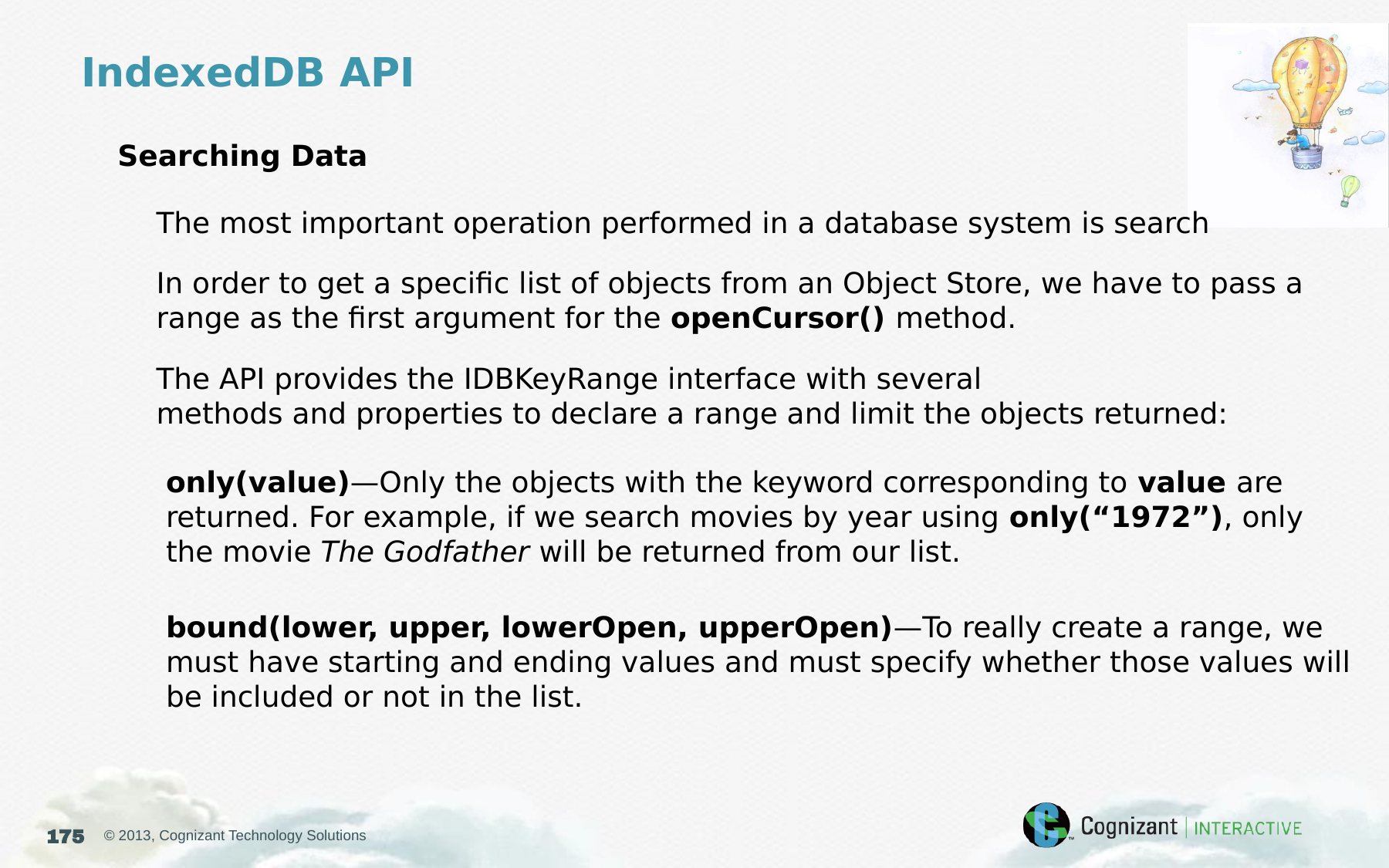

IndexedDB API
Searching Data
The most important operation performed in a database system is search
In order to get a specific list of objects from an Object Store, we have to pass a range as the first argument for the openCursor() method.
The API provides the IDBKeyRange interface with several
methods and properties to declare a range and limit the objects returned:
only(value)—Only the objects with the keyword corresponding to value are returned. For example, if we search movies by year using only(“1972”), only the movie The Godfather will be returned from our list.
bound(lower, upper, lowerOpen, upperOpen)—To really create a range, we must have starting and ending values and must specify whether those values will be included or not in the list.